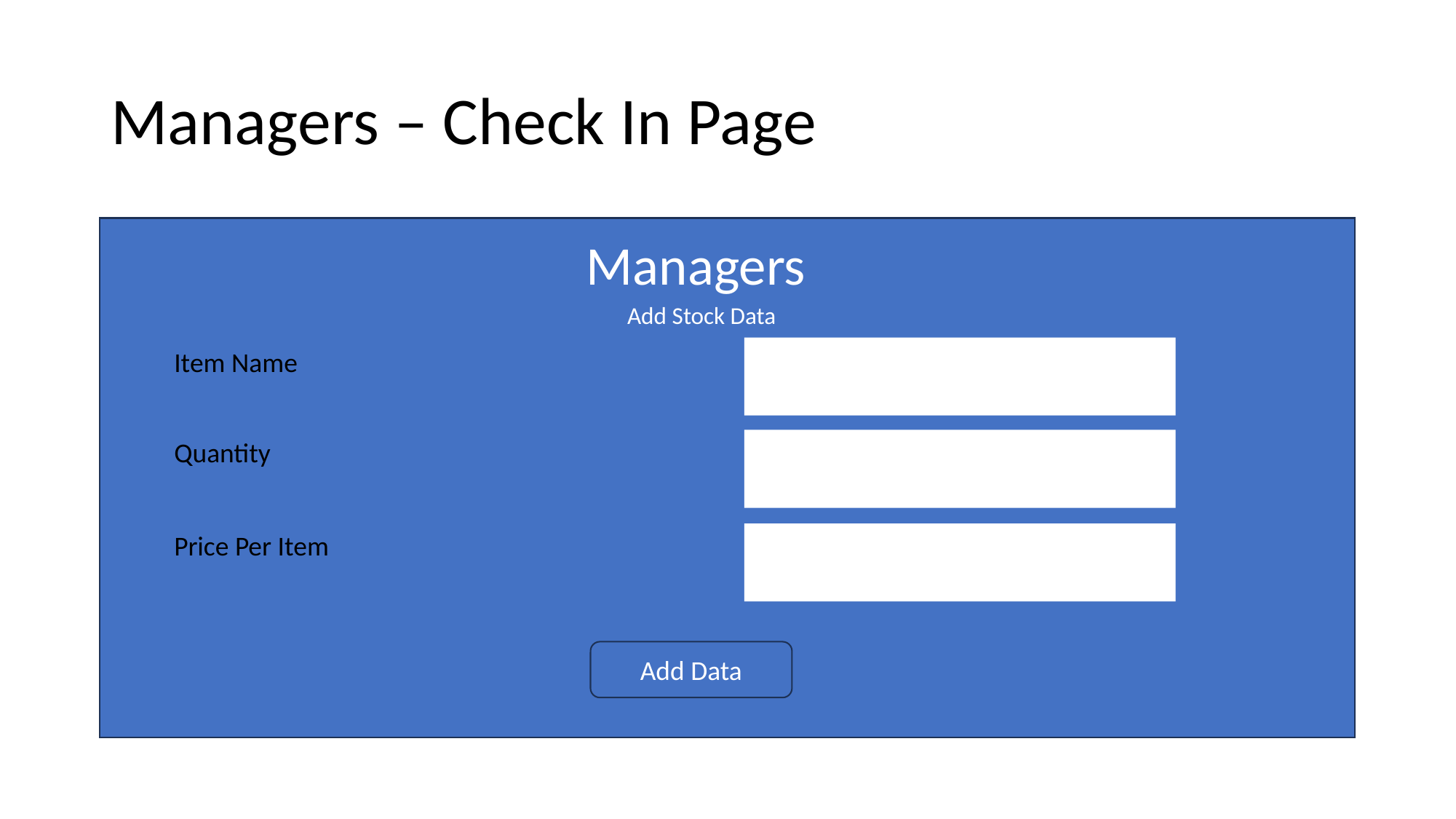

# Managers – Check In Page

Managers
Add Stock Data

Item Name

Quantity
Price Per Item

Add Data